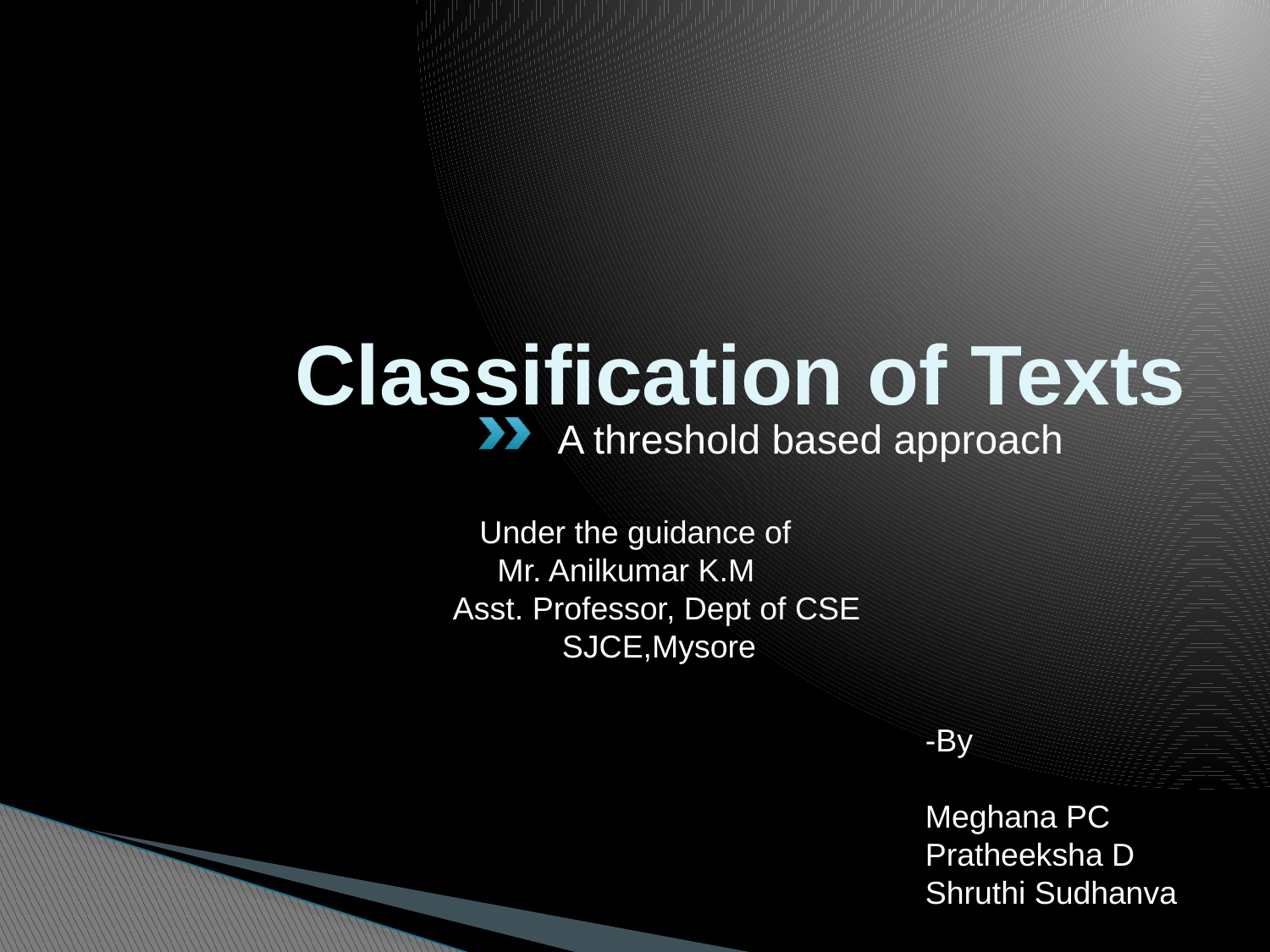

# Classification of Texts
A threshold based approach
		     Under the guidance of
		       Mr. Anilkumar K.M
		  Asst. Professor, Dept of CSE
			SJCE,Mysore
-By

Meghana PC
Pratheeksha D
Shruthi Sudhanva